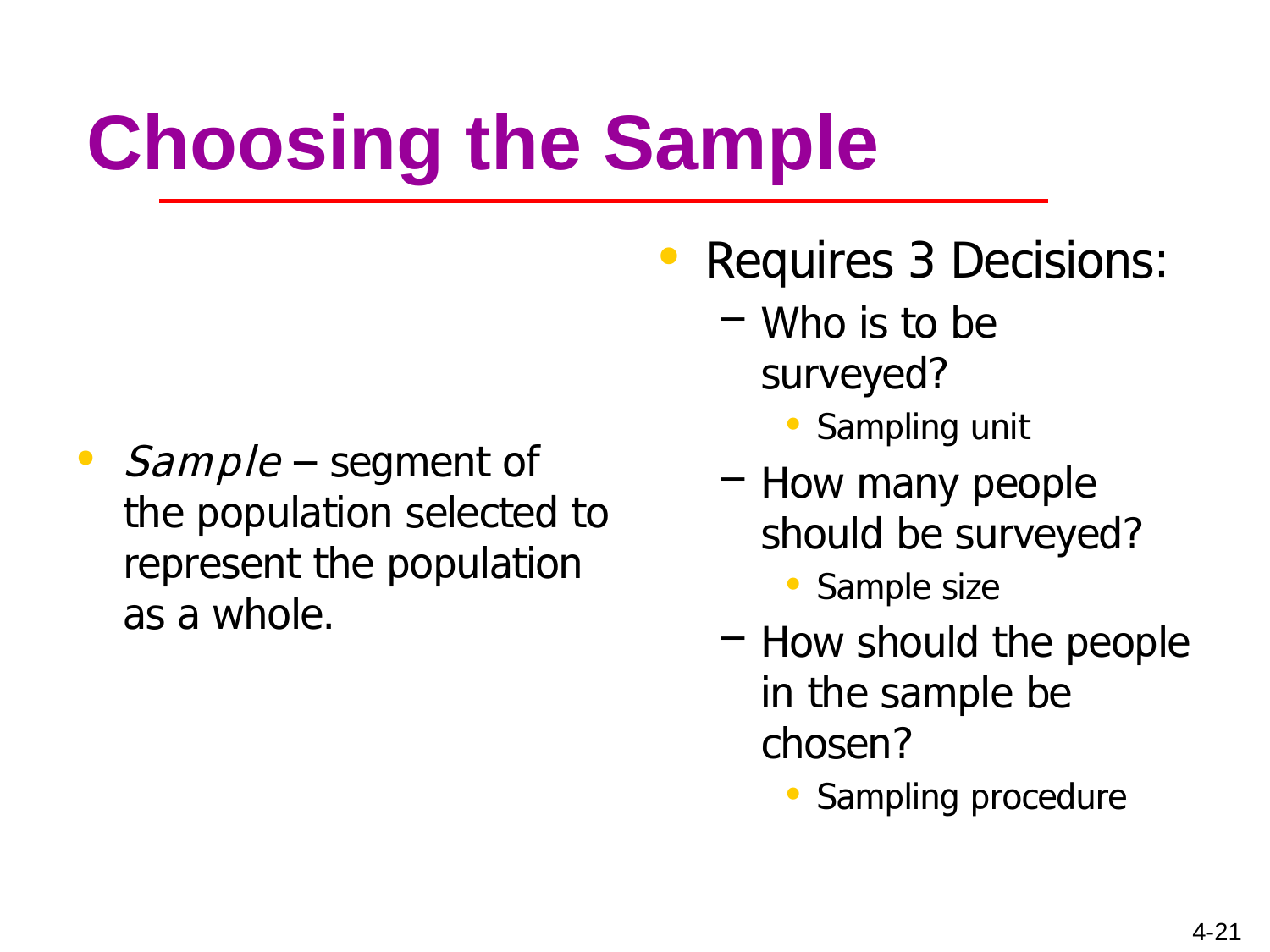

# Choosing the Sample
Requires 3 Decisions:
Who is to be surveyed?
Sampling unit
How many people should be surveyed?
Sample size
How should the people in the sample be chosen?
Sampling procedure

Sample – segment of the population selected to represent the population as a whole.